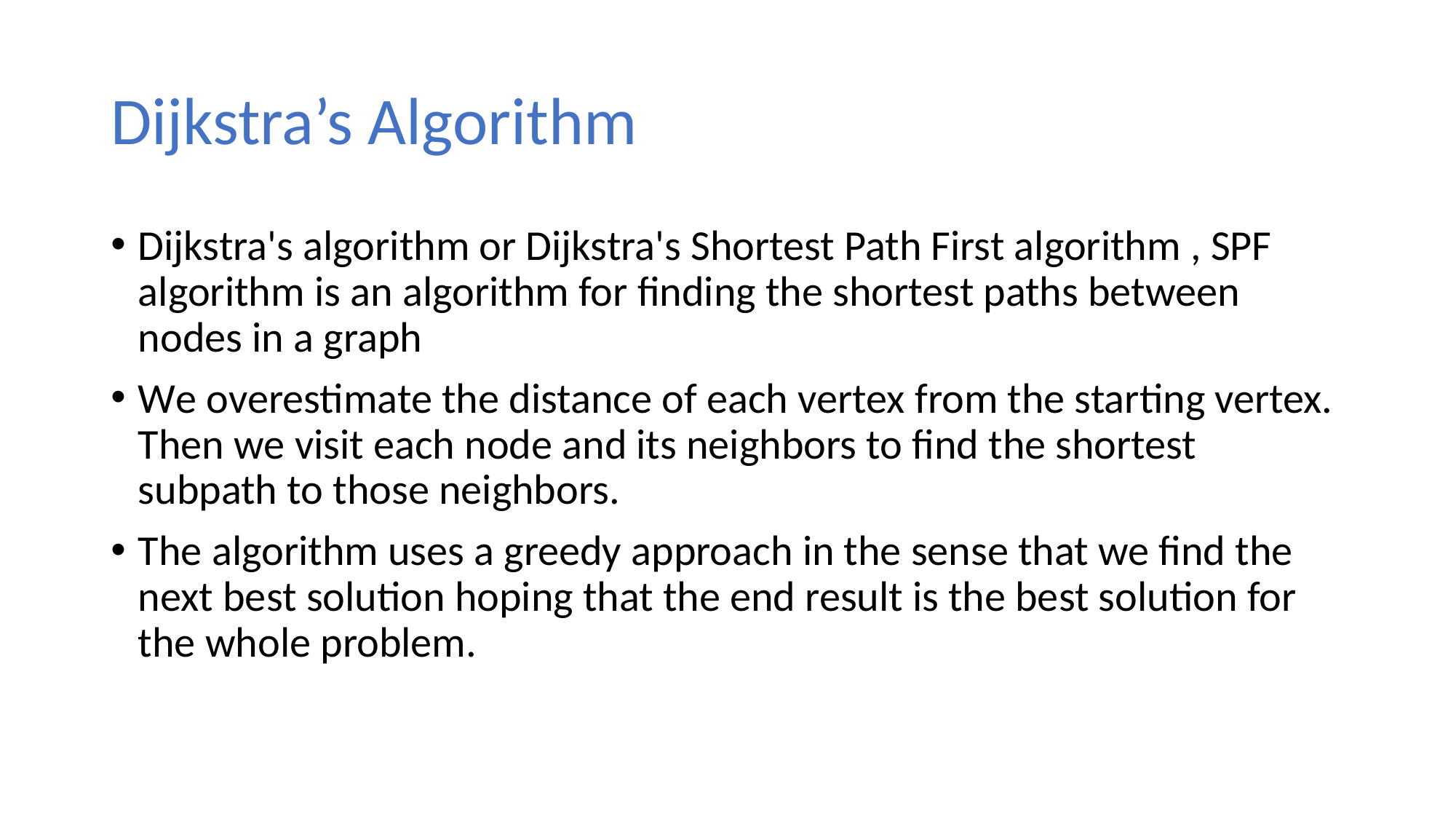

# Dijkstra’s Algorithm
Dijkstra's algorithm or Dijkstra's Shortest Path First algorithm , SPF algorithm is an algorithm for finding the shortest paths between nodes in a graph
We overestimate the distance of each vertex from the starting vertex. Then we visit each node and its neighbors to find the shortest subpath to those neighbors.
The algorithm uses a greedy approach in the sense that we find the next best solution hoping that the end result is the best solution for the whole problem.